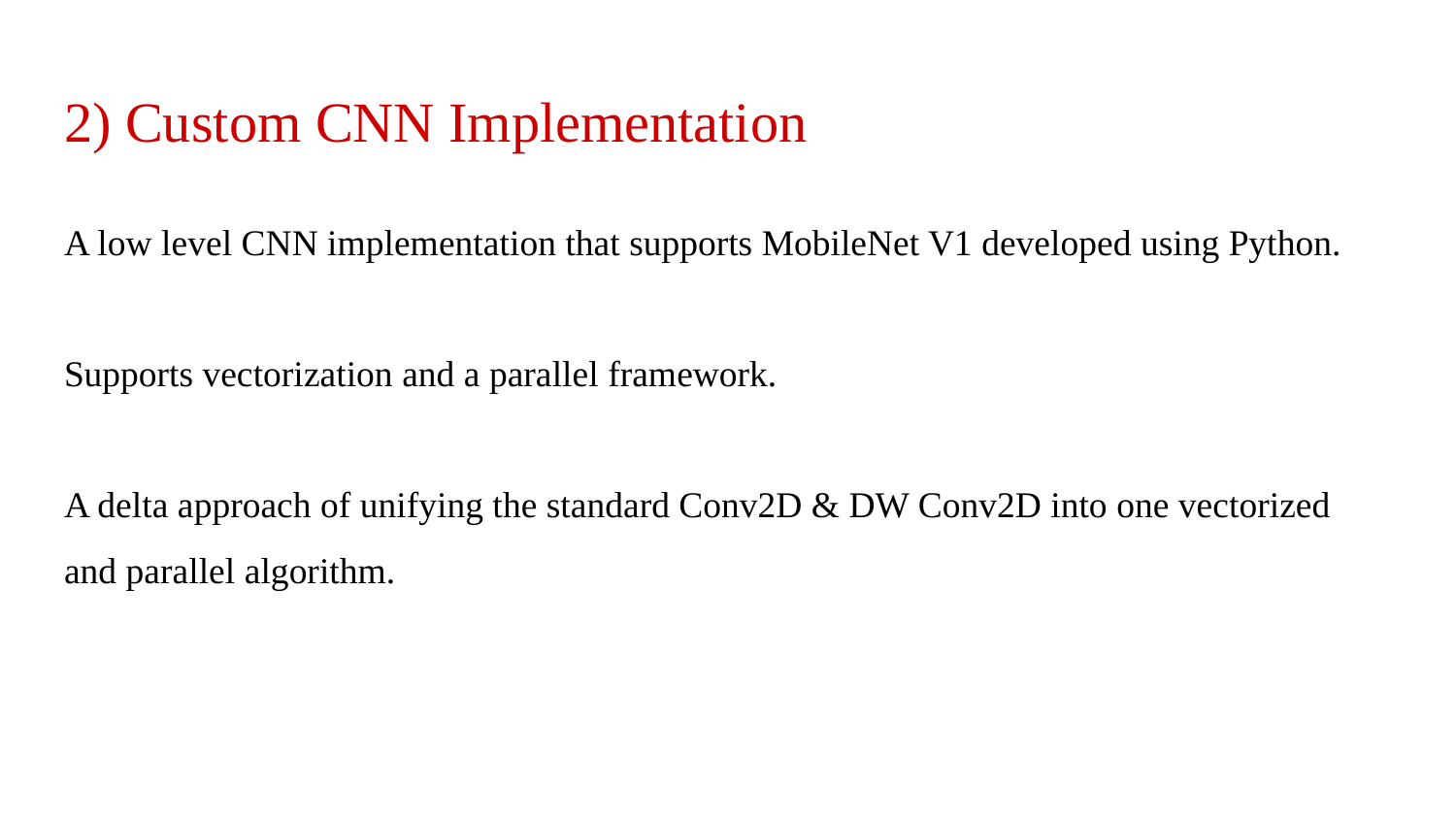

# 2) Custom CNN Implementation
A low level CNN implementation that supports MobileNet V1 developed using Python.

Supports vectorization and a parallel framework.

A delta approach of unifying the standard Conv2D & DW Conv2D into one vectorized and parallel algorithm.